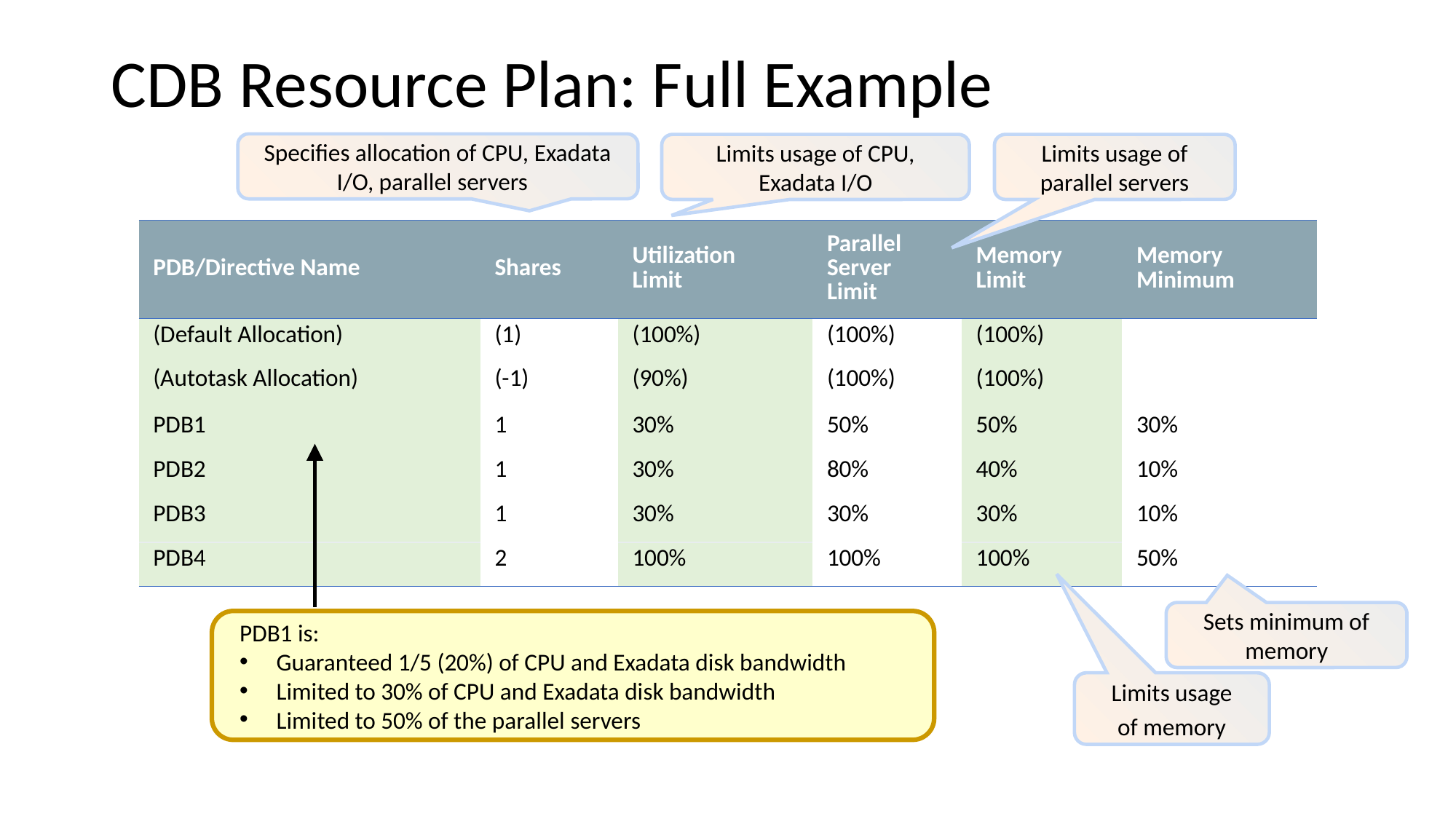

# CDB Resource Plan: Full Example
Specifies allocation of CPU, Exadata I/O, parallel servers
Limits usage of CPU, Exadata I/O
Limits usage of parallel servers
| PDB/Directive Name | Shares | Utilization Limit | Parallel Server Limit | Memory Limit | Memory Minimum |
| --- | --- | --- | --- | --- | --- |
| (Default Allocation) | (1) | (100%) | (100%) | (100%) |  |
| (Autotask Allocation) | (-1) | (90%) | (100%) | (100%) |  |
| PDB1 | 1 | 30% | 50% | 50% | 30% |
| PDB2 | 1 | 30% | 80% | 40% | 10% |
| PDB3 | 1 | 30% | 30% | 30% | 10% |
| PDB4 | 2 | 100% | 100% | 100% | 50% |
Sets minimum of memory
PDB1 is:
  Guaranteed 1/5 (20%) of CPU and Exadata disk bandwidth
  Limited to 30% of CPU and Exadata disk bandwidth
  Limited to 50% of the parallel servers
Limits usage
of memory